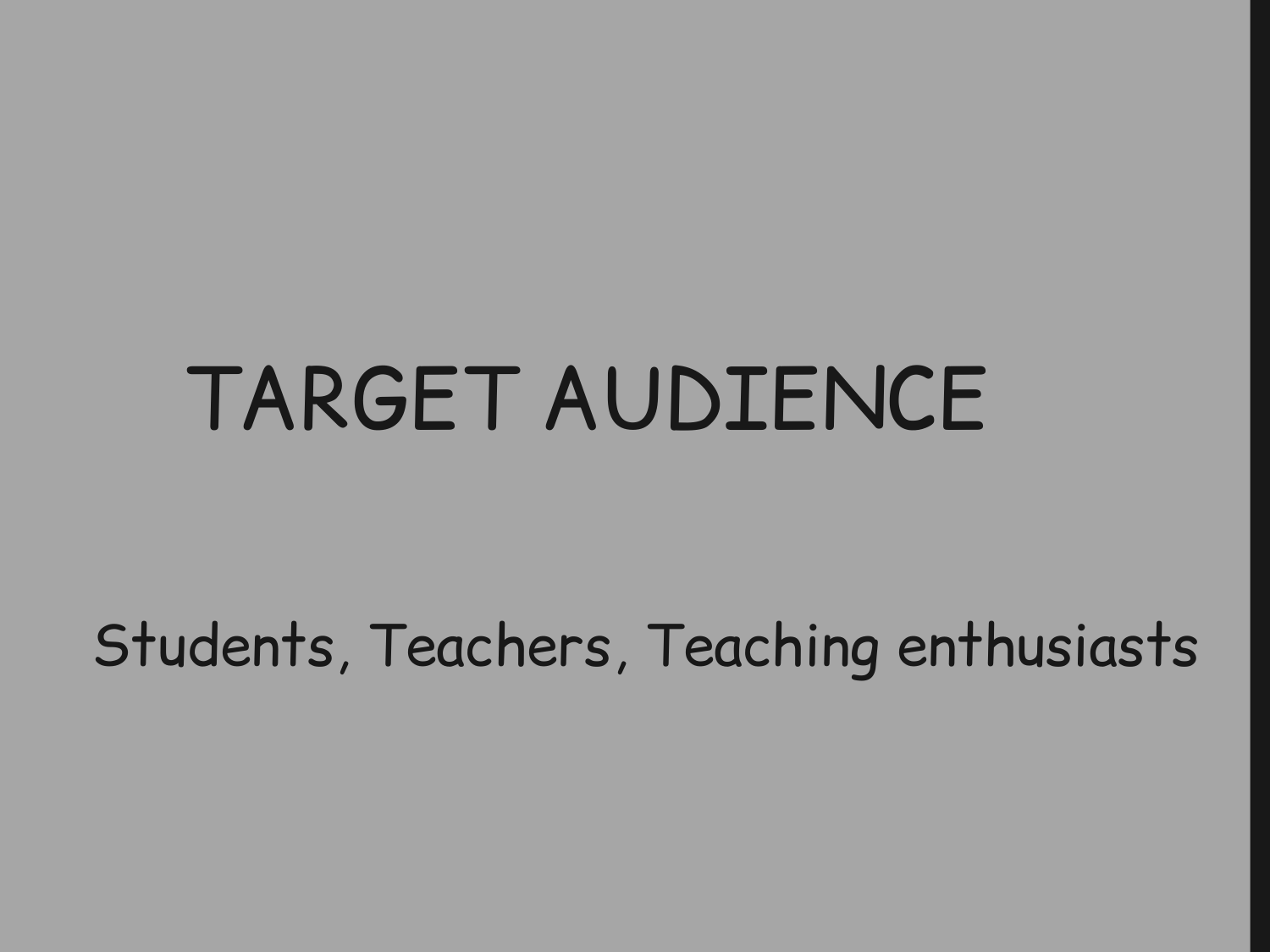

# Target audience
Students, Teachers, Teaching enthusiasts